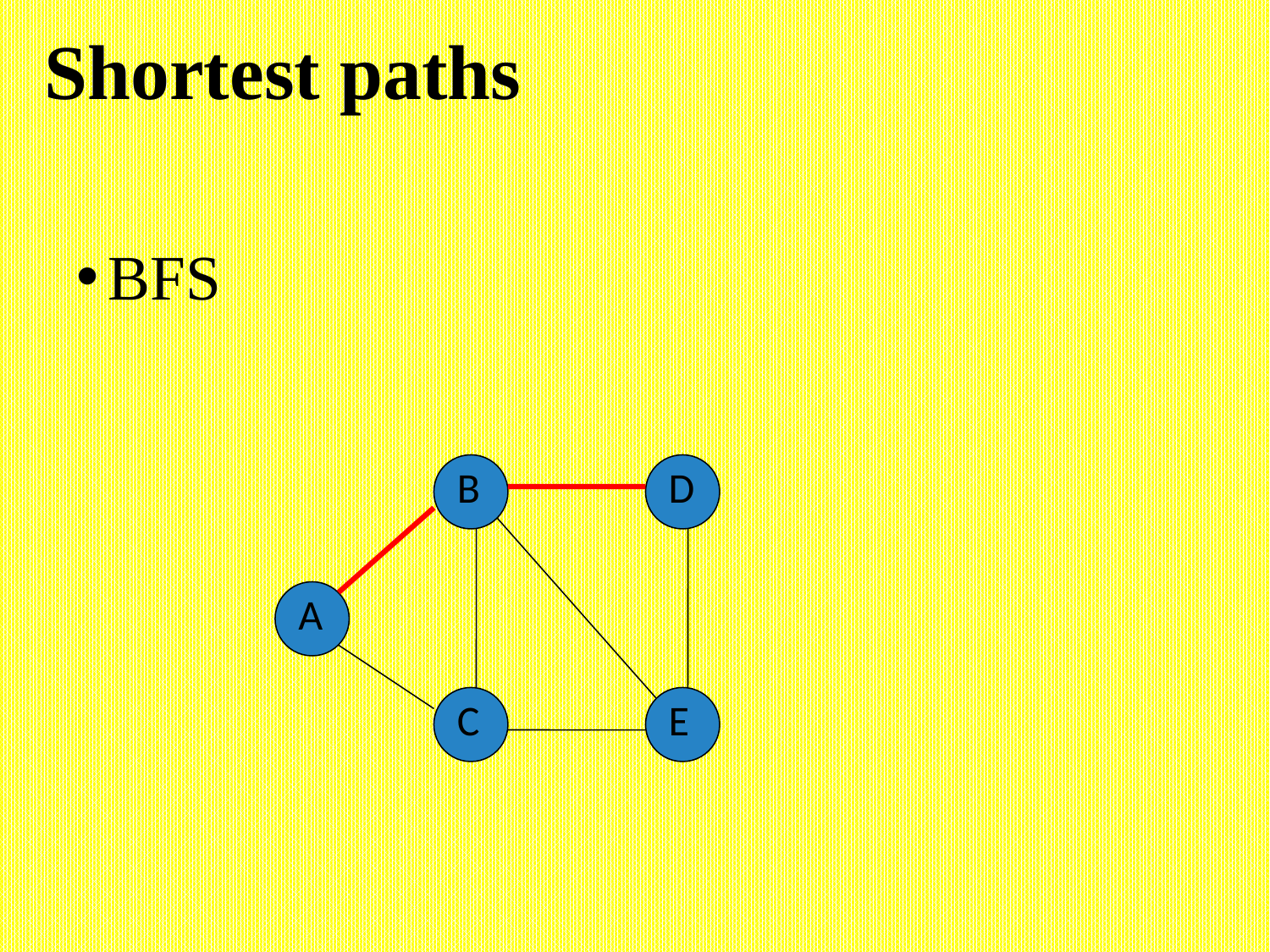

# Shortest paths
BFS

B

D

A

C

E